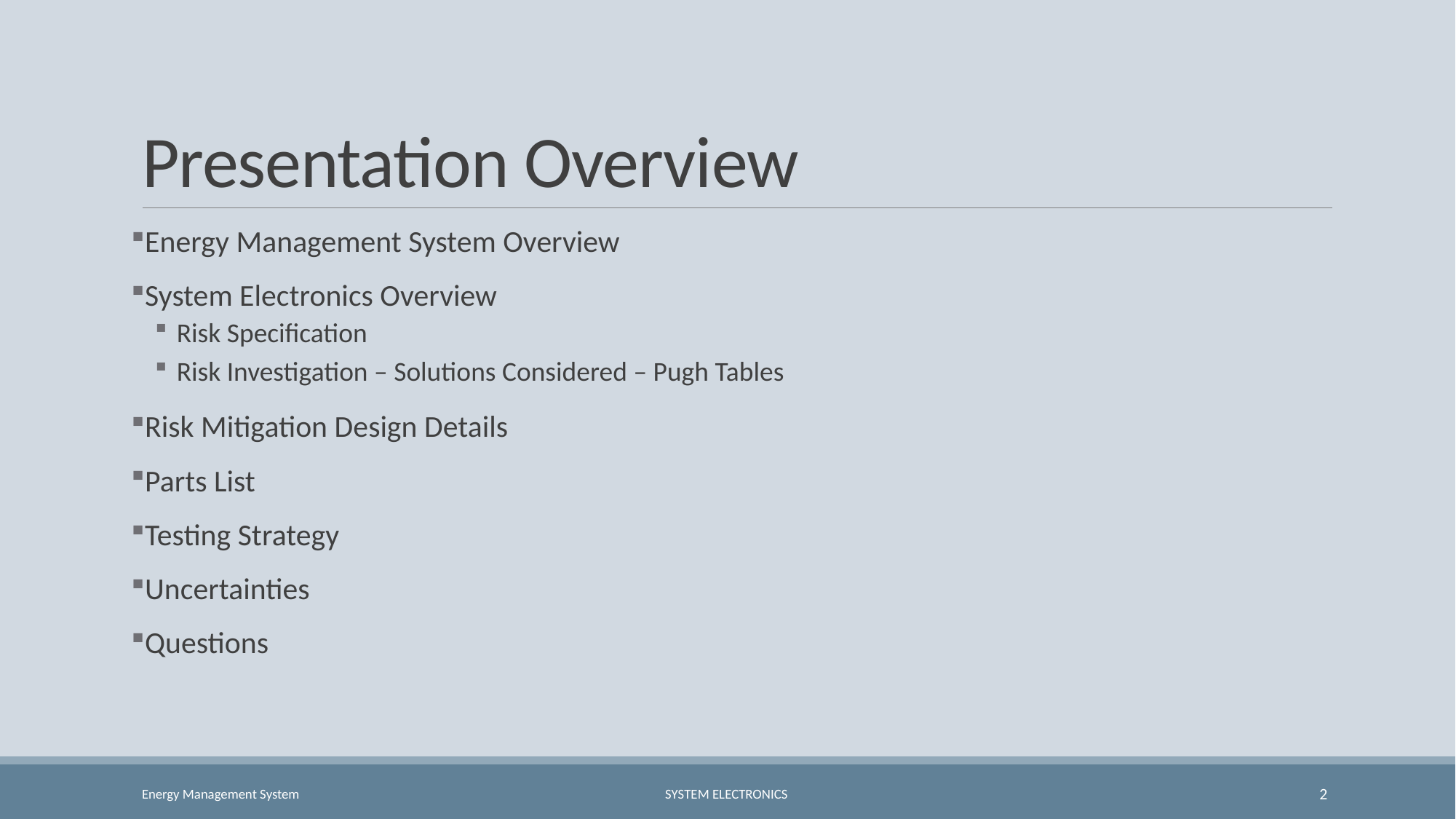

# Presentation Overview
Energy Management System Overview
System Electronics Overview
Risk Specification
Risk Investigation – Solutions Considered – Pugh Tables
Risk Mitigation Design Details
Parts List
Testing Strategy
Uncertainties
Questions

Energy Management System
System Electronics
2